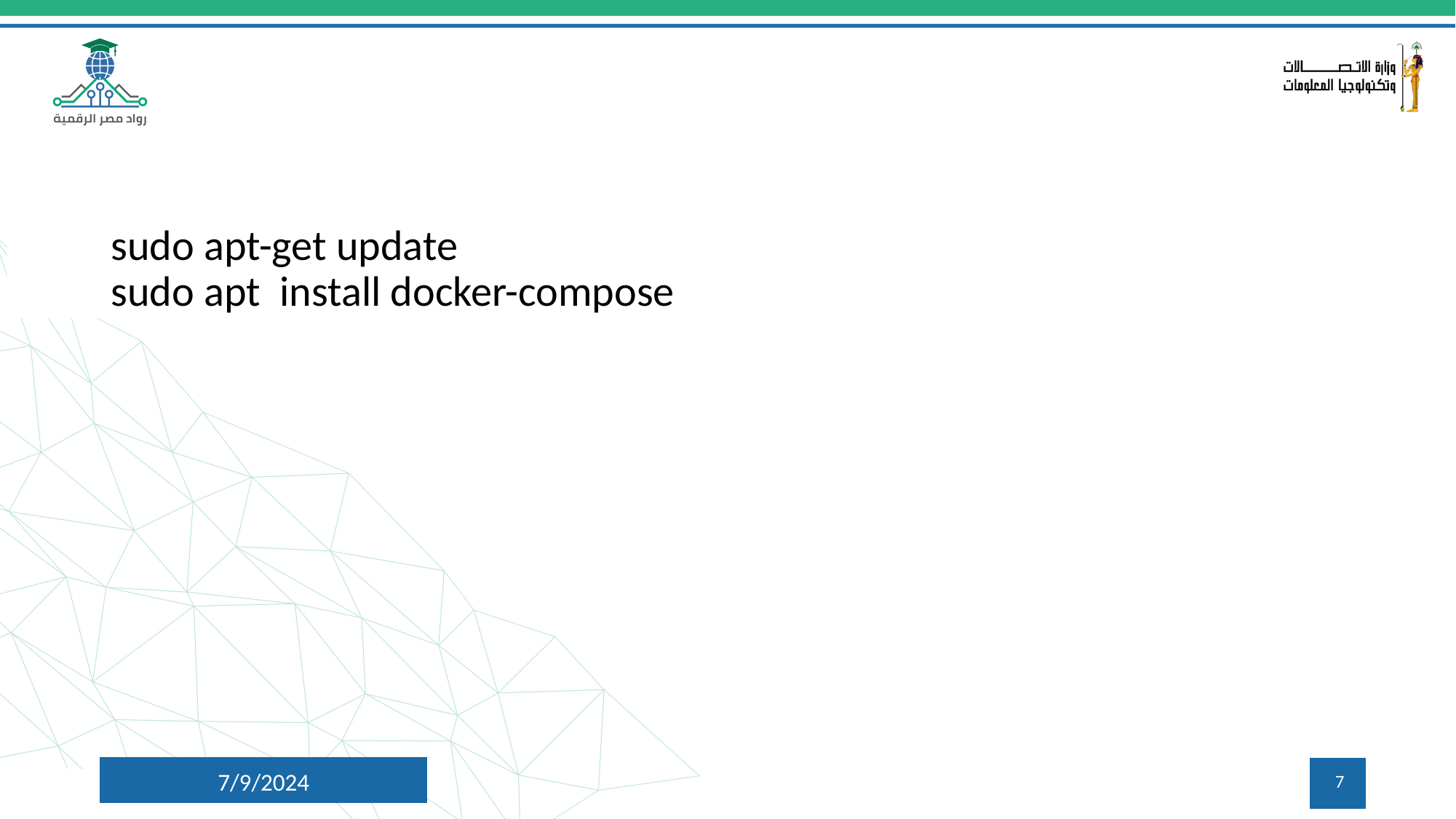

#
sudo apt-get update
sudo apt  install docker-compose
7/9/2024

7